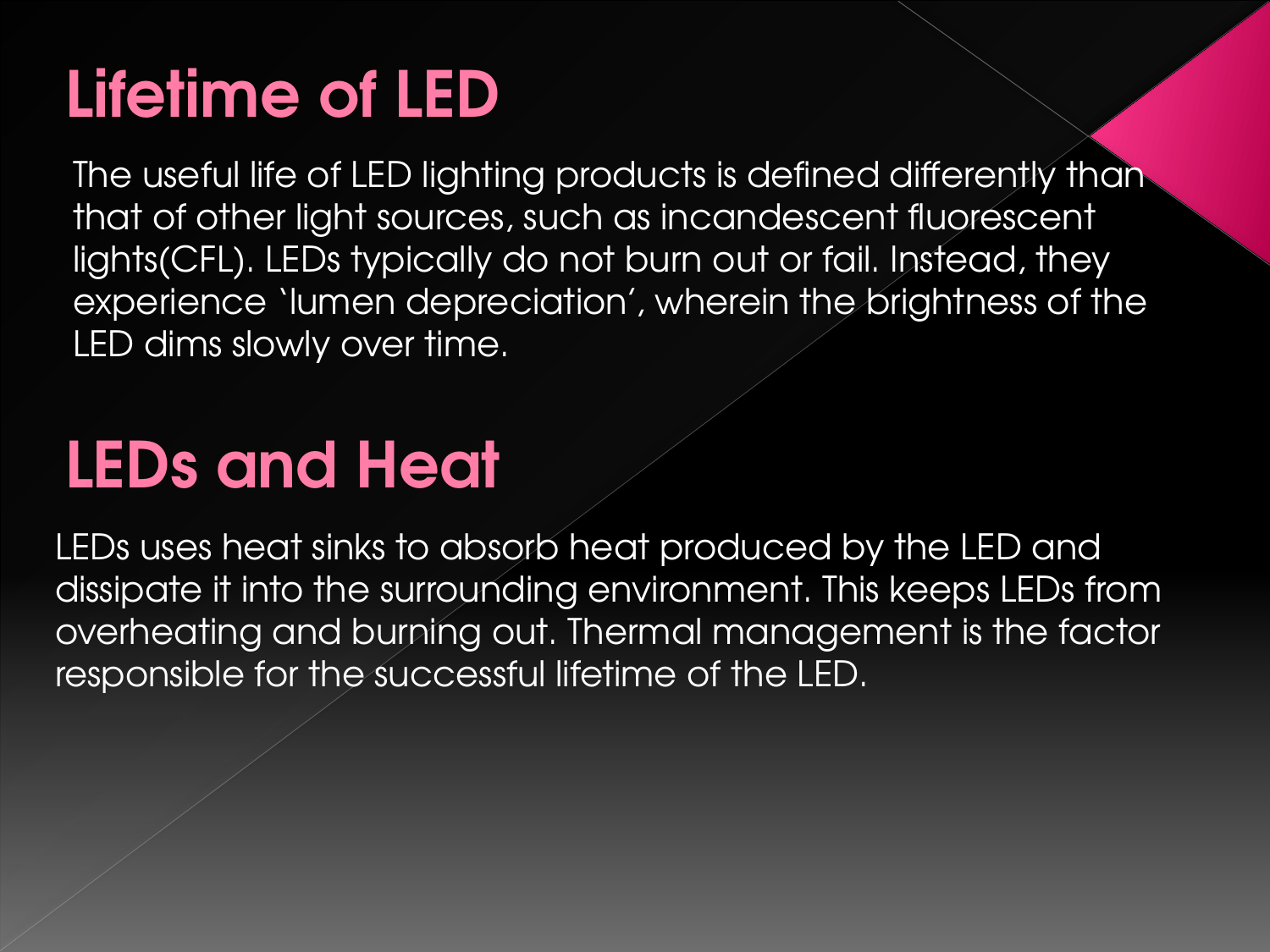

# Lifetime of LED
The useful life of LED lighting products is defined differently than that of other light sources, such as incandescent fluorescent lights(CFL). LEDs typically do not burn out or fail. Instead, they experience ‘lumen depreciation’, wherein the brightness of the LED dims slowly over time.
LEDs and Heat
LEDs uses heat sinks to absorb heat produced by the LED and dissipate it into the surrounding environment. This keeps LEDs from overheating and burning out. Thermal management is the factor responsible for the successful lifetime of the LED.